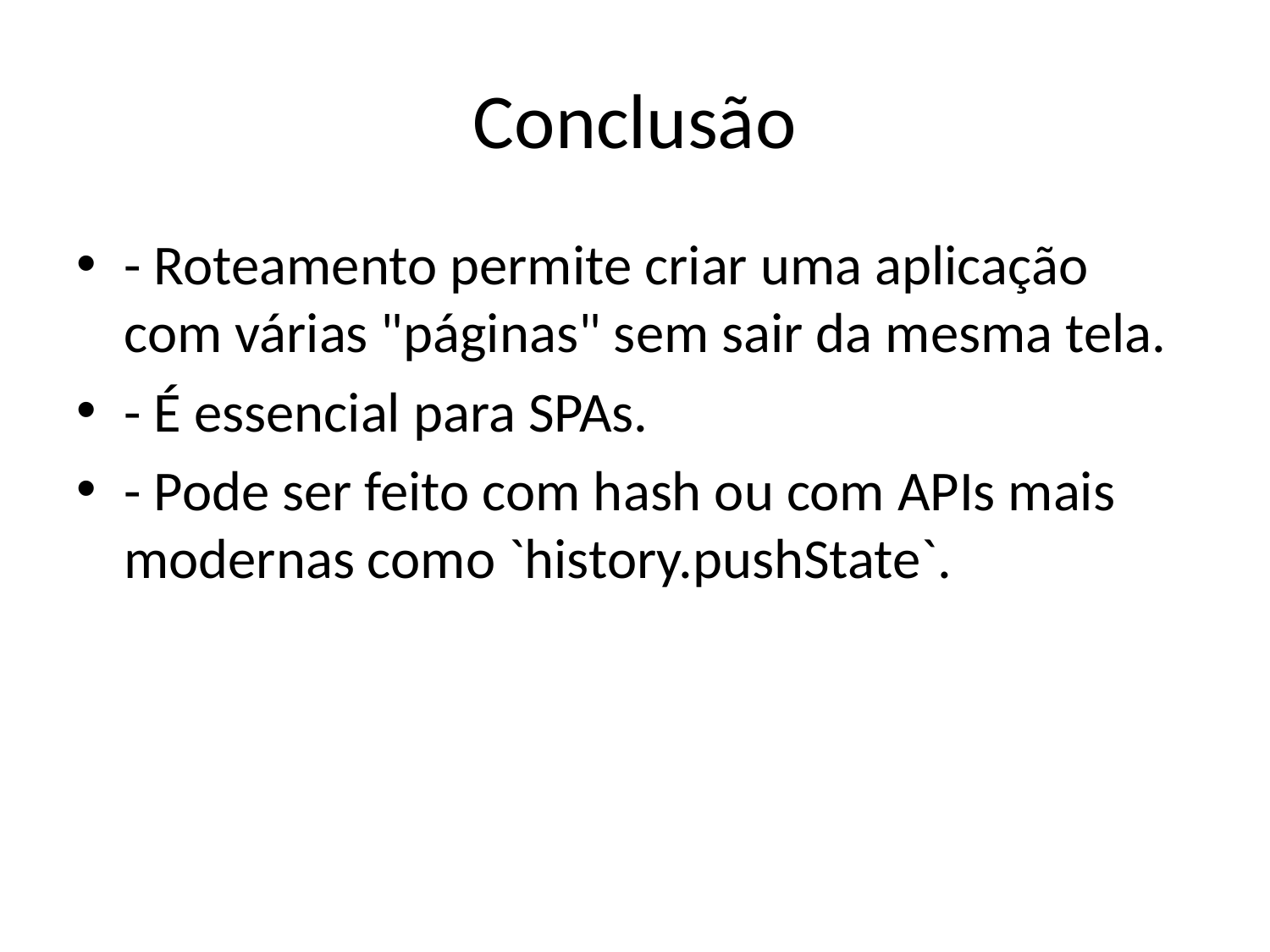

# Conclusão
- Roteamento permite criar uma aplicação com várias "páginas" sem sair da mesma tela.
- É essencial para SPAs.
- Pode ser feito com hash ou com APIs mais modernas como `history.pushState`.